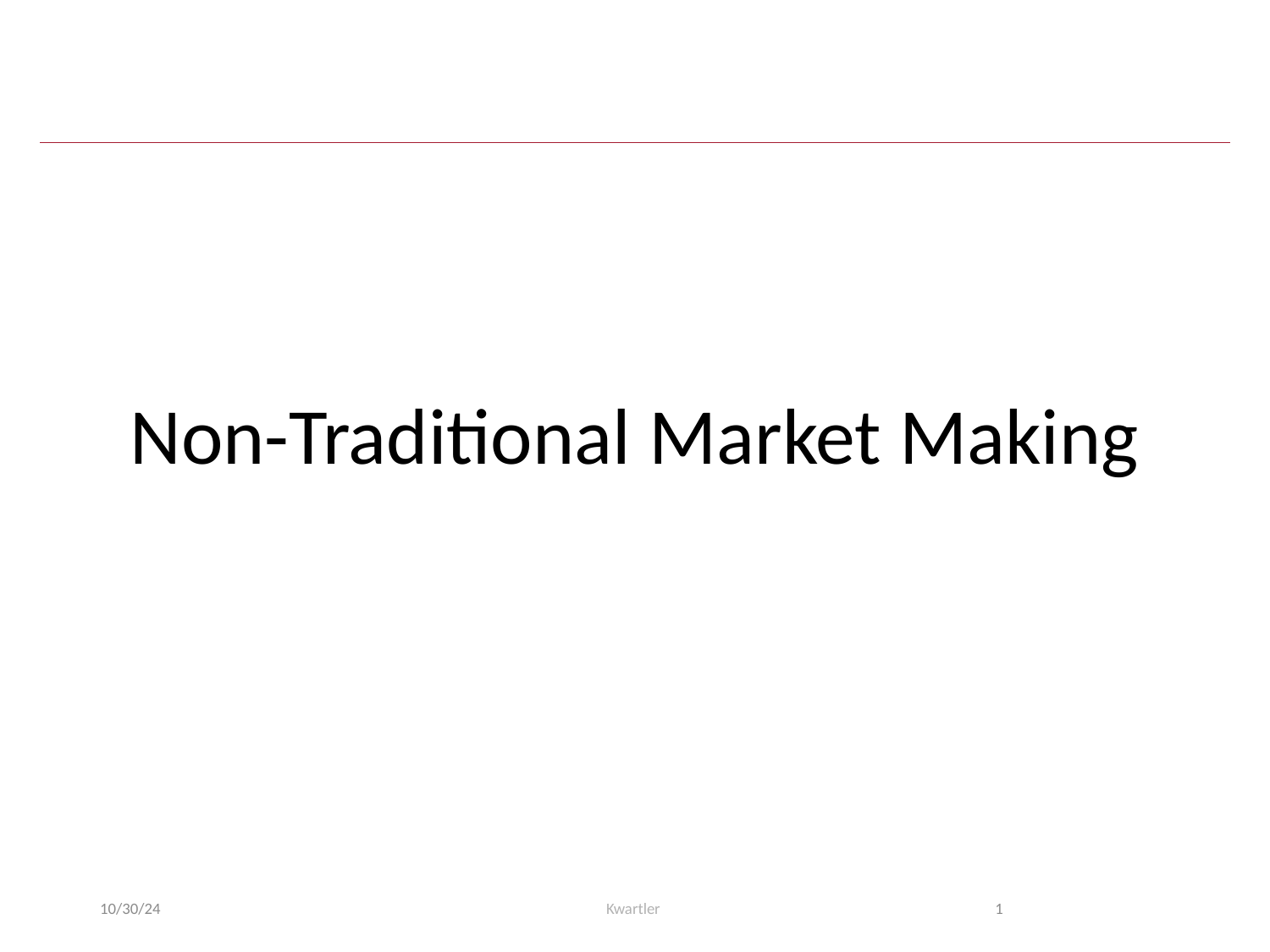

# Non-Traditional Market Making

10/30/24
Kwartler
1